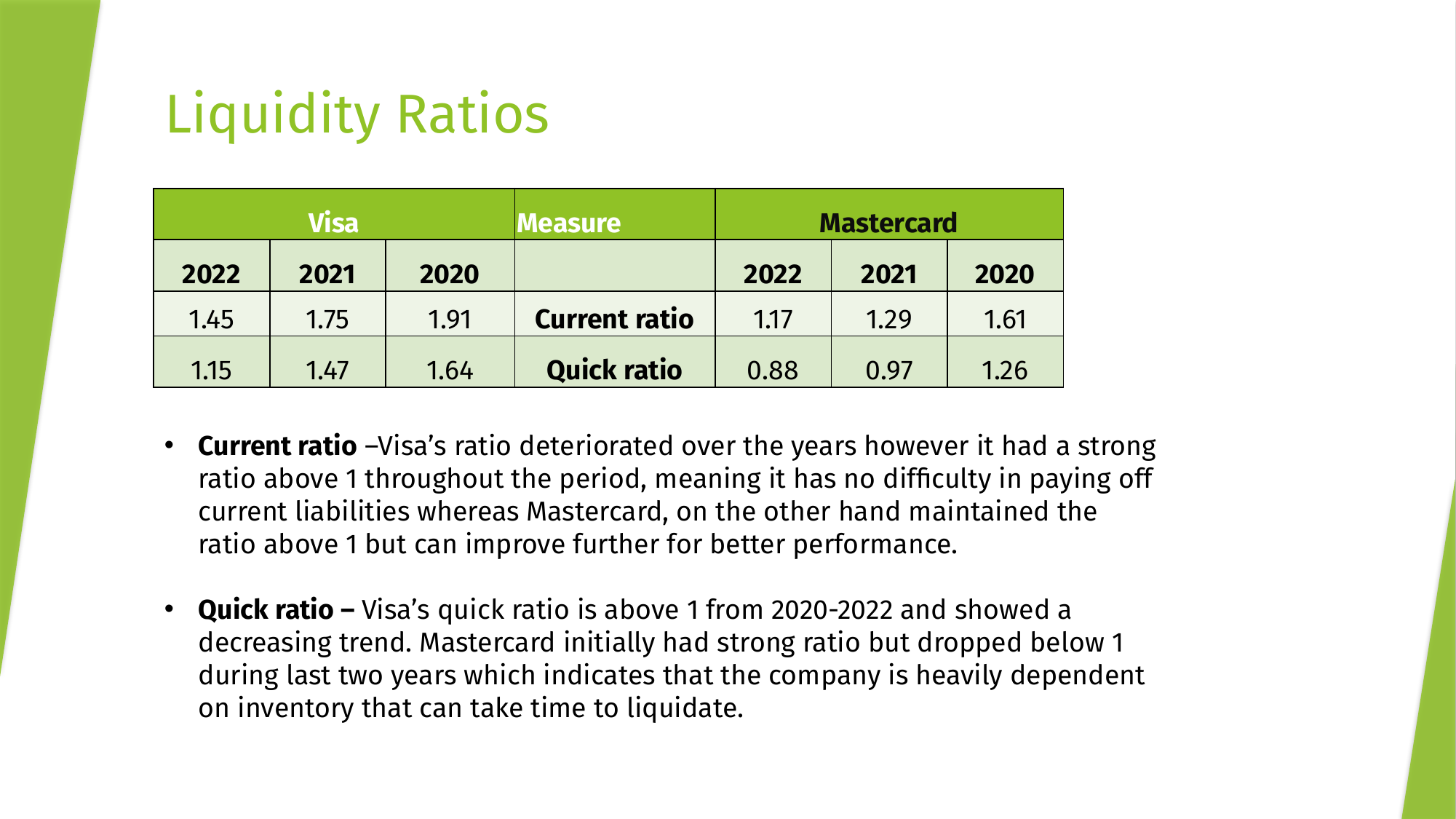

# Liquidity Ratios
| Visa |  |  | Measure | Mastercard |  |  |
| --- | --- | --- | --- | --- | --- | --- |
| 2022 | 2021 | 2020 |  | 2022 | 2021 | 2020 |
| 1.45 | 1.75 | 1.91 | Current ratio | 1.17 | 1.29 | 1.61 |
| 1.15 | 1.47 | 1.64 | Quick ratio | 0.88 | 0.97 | 1.26 |
Current ratio –Visa’s ratio deteriorated over the years however it had a strong ratio above 1 throughout the period, meaning it has no difficulty in paying off current liabilities whereas Mastercard, on the other hand maintained the ratio above 1 but can improve further for better performance.

Quick ratio – Visa’s quick ratio is above 1 from 2020-2022 and showed a decreasing trend. Mastercard initially had strong ratio but dropped below 1 during last two years which indicates that the company is heavily dependent on inventory that can take time to liquidate.